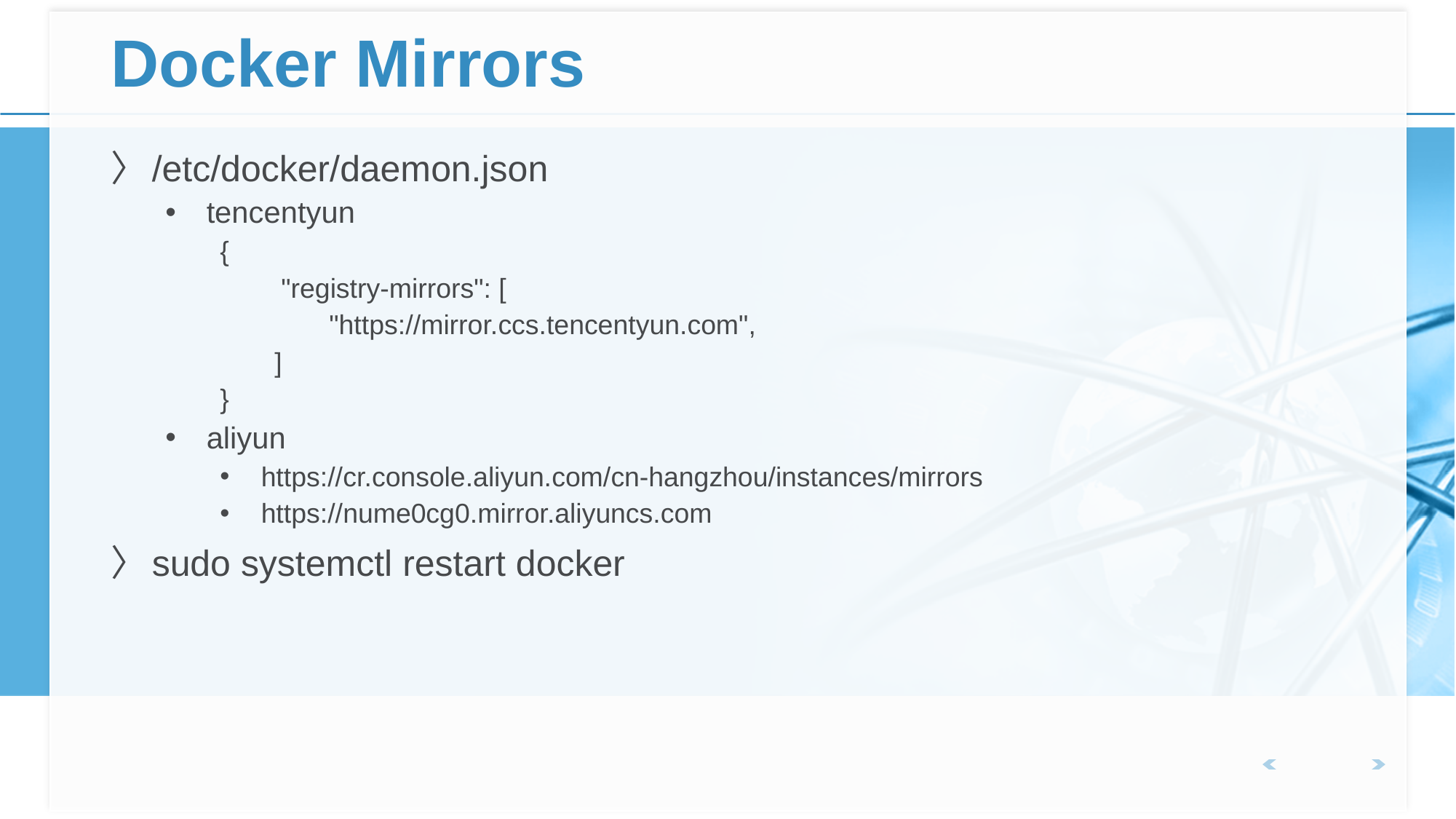

# Docker Mirrors
/etc/docker/daemon.json
tencentyun
{
        "registry-mirrors": [
"https://mirror.ccs.tencentyun.com",
]
}
aliyun
https://cr.console.aliyun.com/cn-hangzhou/instances/mirrors
https://nume0cg0.mirror.aliyuncs.com
sudo systemctl restart docker